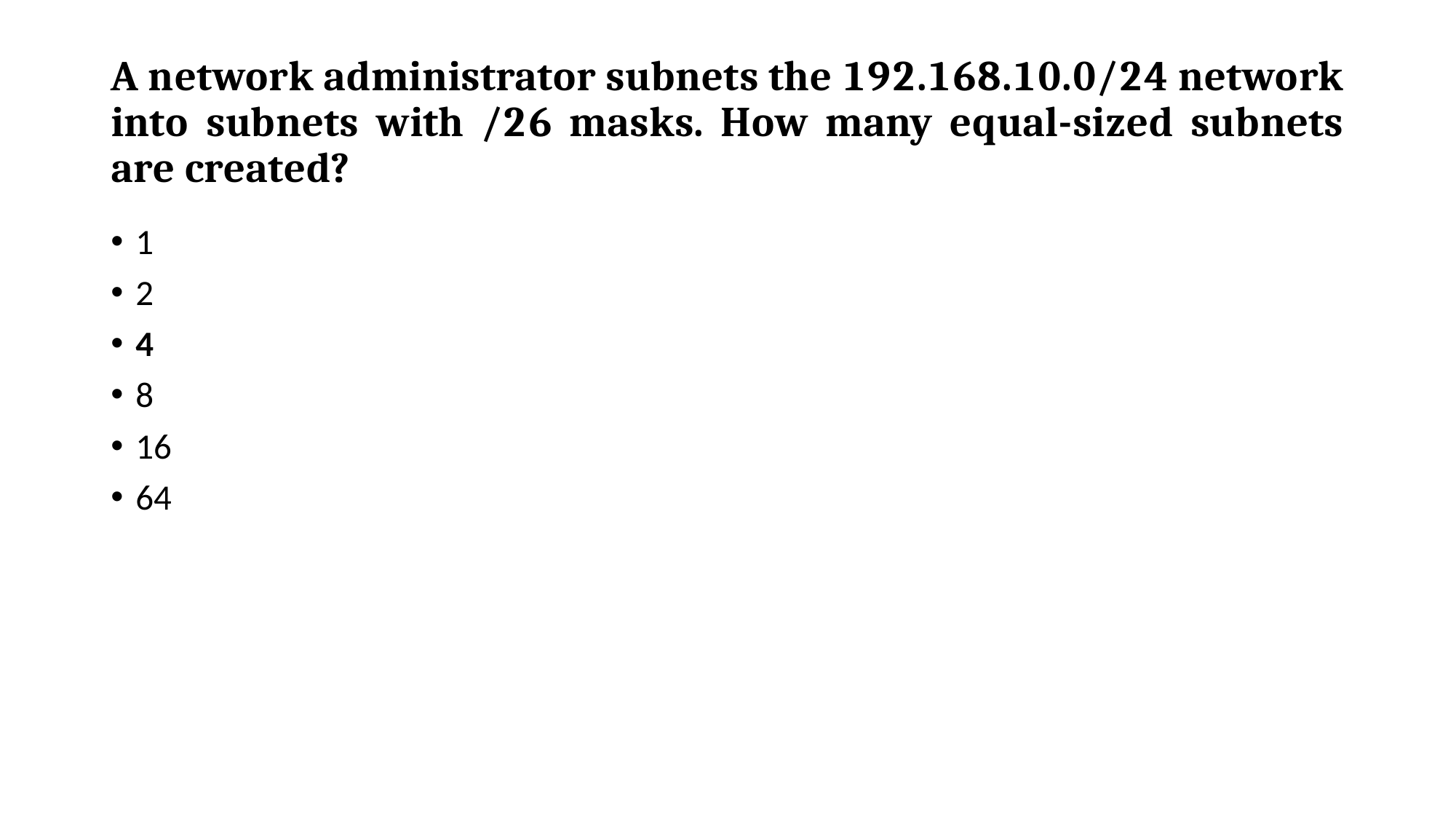

# A network administrator subnets the 192.168.10.0/24 network into subnets with /26 masks. How many equal-sized subnets are created?
1
2
4
8
16
64